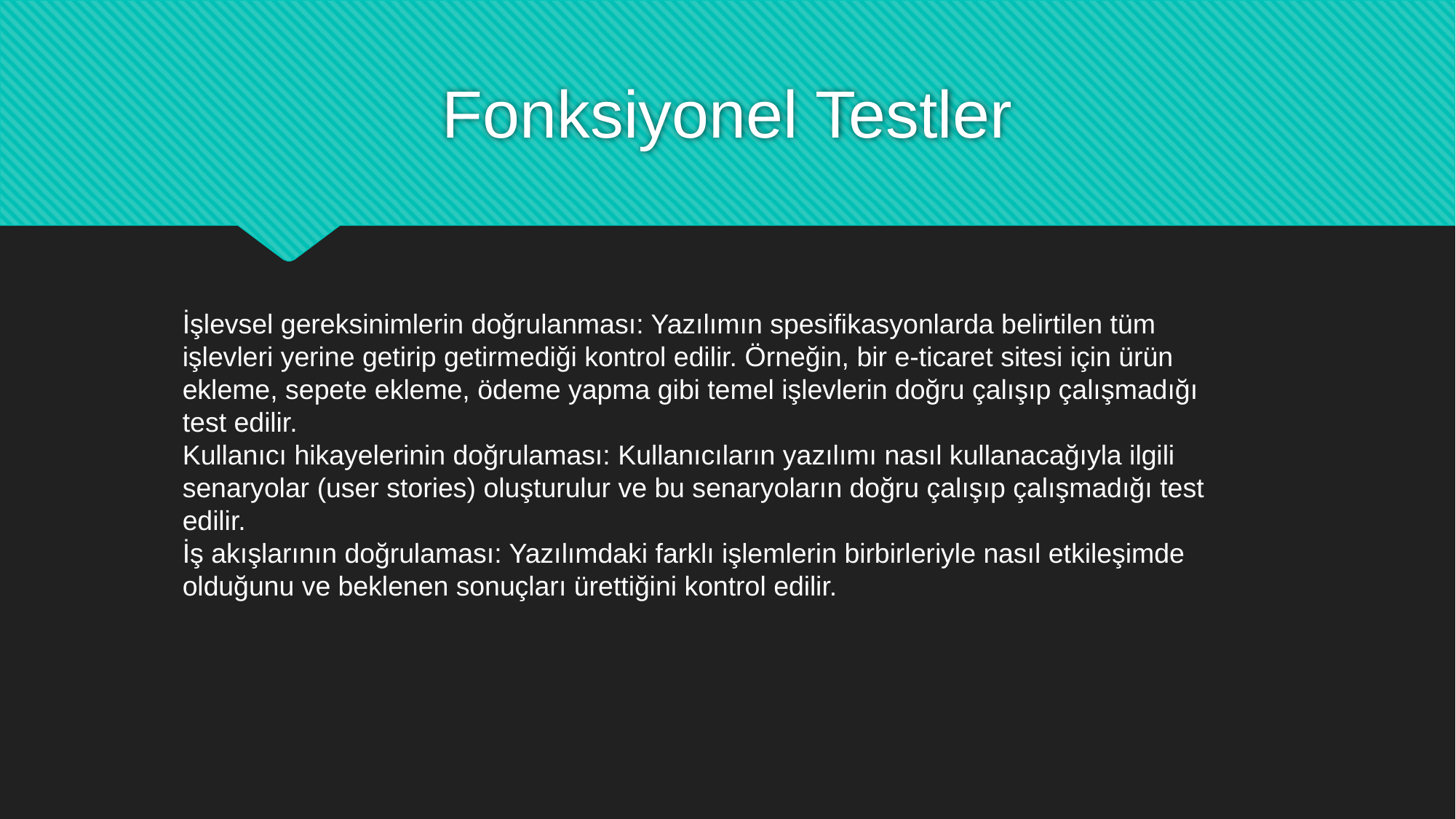

# Fonksiyonel Testler
İşlevsel gereksinimlerin doğrulanması: Yazılımın spesifikasyonlarda belirtilen tüm işlevleri yerine getirip getirmediği kontrol edilir. Örneğin, bir e-ticaret sitesi için ürün ekleme, sepete ekleme, ödeme yapma gibi temel işlevlerin doğru çalışıp çalışmadığı test edilir.
Kullanıcı hikayelerinin doğrulaması: Kullanıcıların yazılımı nasıl kullanacağıyla ilgili senaryolar (user stories) oluşturulur ve bu senaryoların doğru çalışıp çalışmadığı test edilir.
İş akışlarının doğrulaması: Yazılımdaki farklı işlemlerin birbirleriyle nasıl etkileşimde olduğunu ve beklenen sonuçları ürettiğini kontrol edilir.